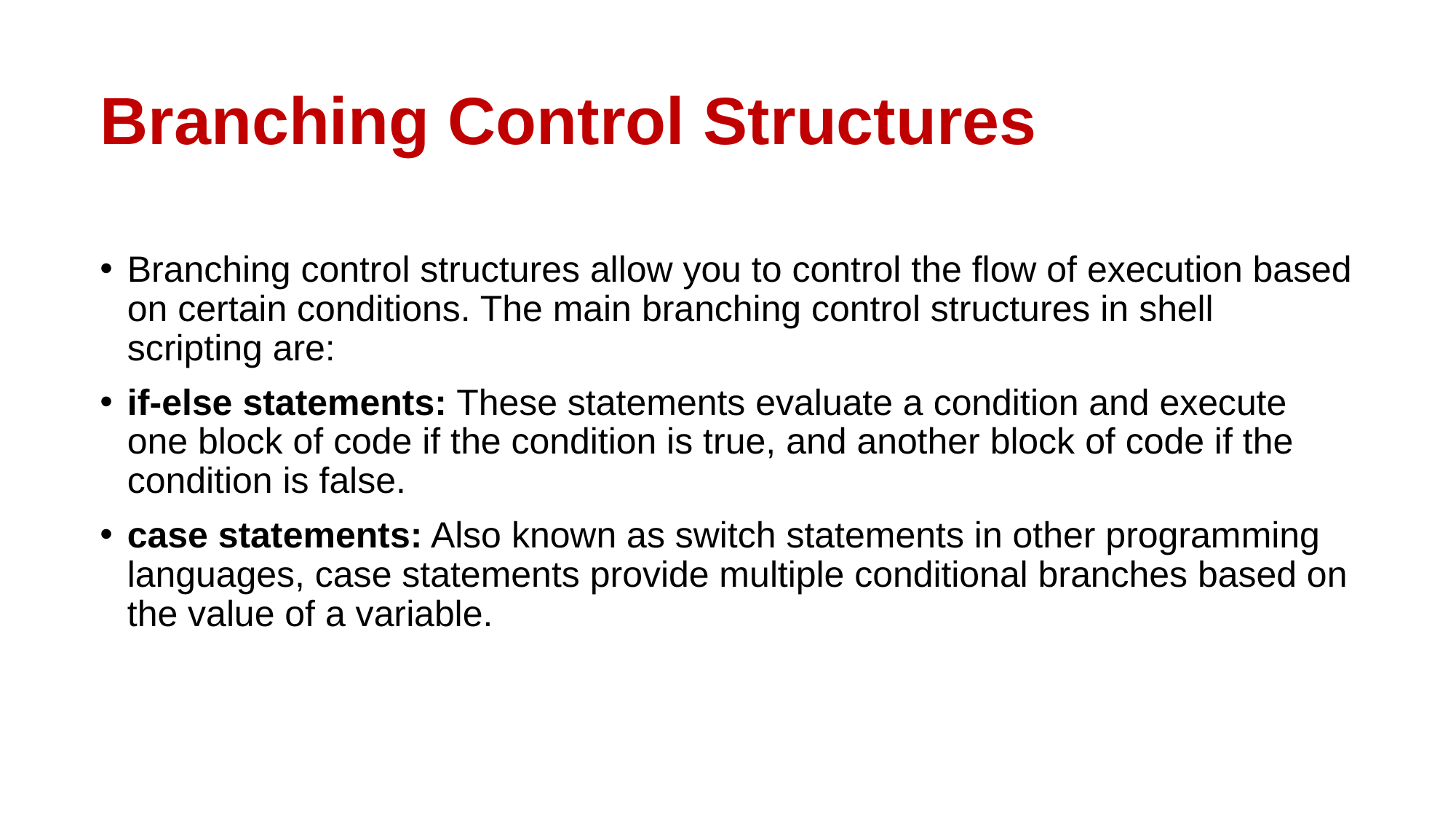

# Branching Control Structures
Branching control structures allow you to control the flow of execution based on certain conditions. The main branching control structures in shell scripting are:
if-else statements: These statements evaluate a condition and execute one block of code if the condition is true, and another block of code if the condition is false.
case statements: Also known as switch statements in other programming languages, case statements provide multiple conditional branches based on the value of a variable.